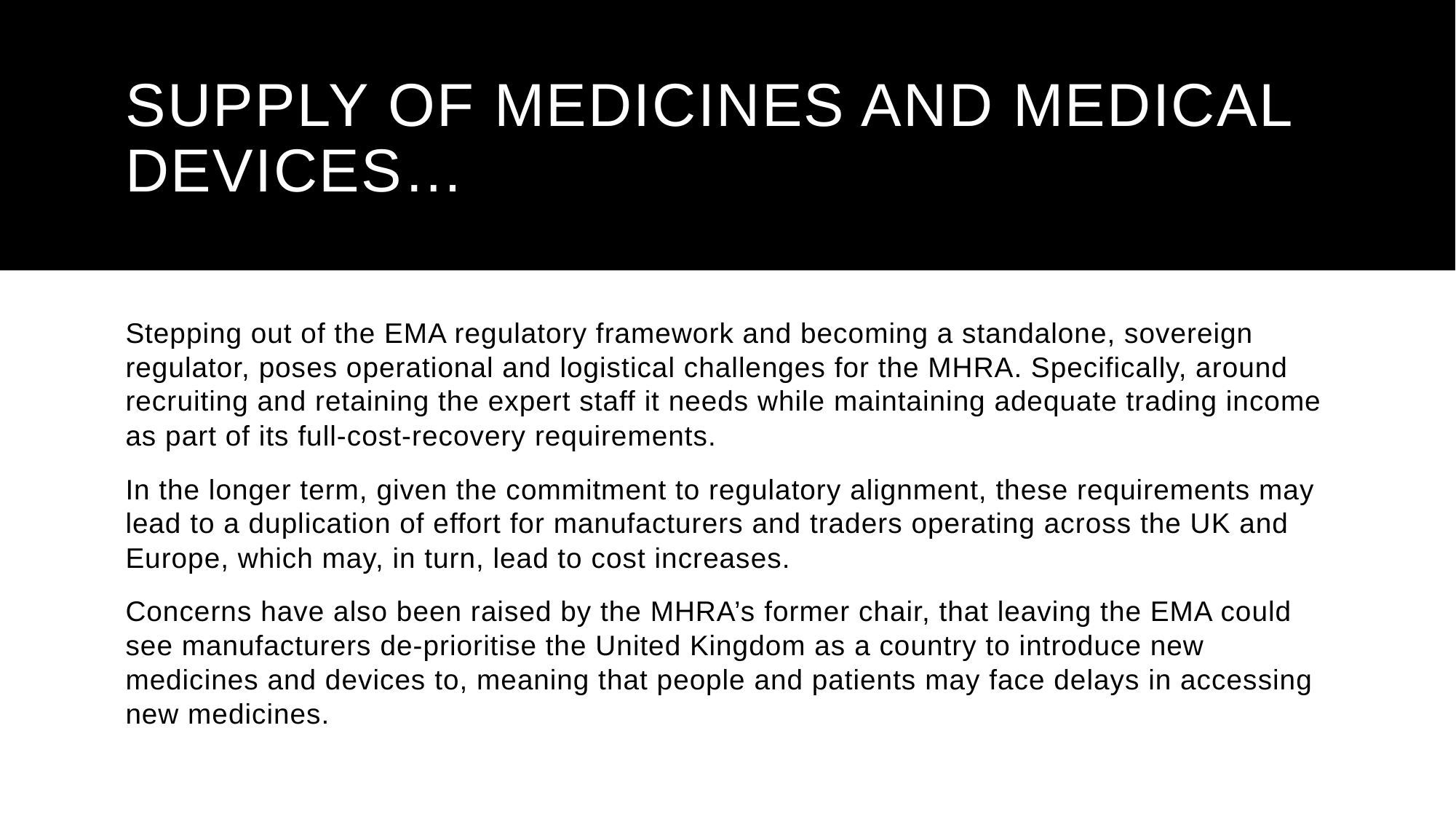

# Supply of medicines and medical devices…
Stepping out of the EMA regulatory framework and becoming a standalone, sovereign regulator, poses operational and logistical challenges for the MHRA. Specifically, around recruiting and retaining the expert staff it needs while maintaining adequate trading income as part of its full-cost-recovery requirements.
In the longer term, given the commitment to regulatory alignment, these requirements may lead to a duplication of effort for manufacturers and traders operating across the UK and Europe, which may, in turn, lead to cost increases.
Concerns have also been raised by the MHRA’s former chair, that leaving the EMA could see manufacturers de-prioritise the United Kingdom as a country to introduce new medicines and devices to, meaning that people and patients may face delays in accessing new medicines.